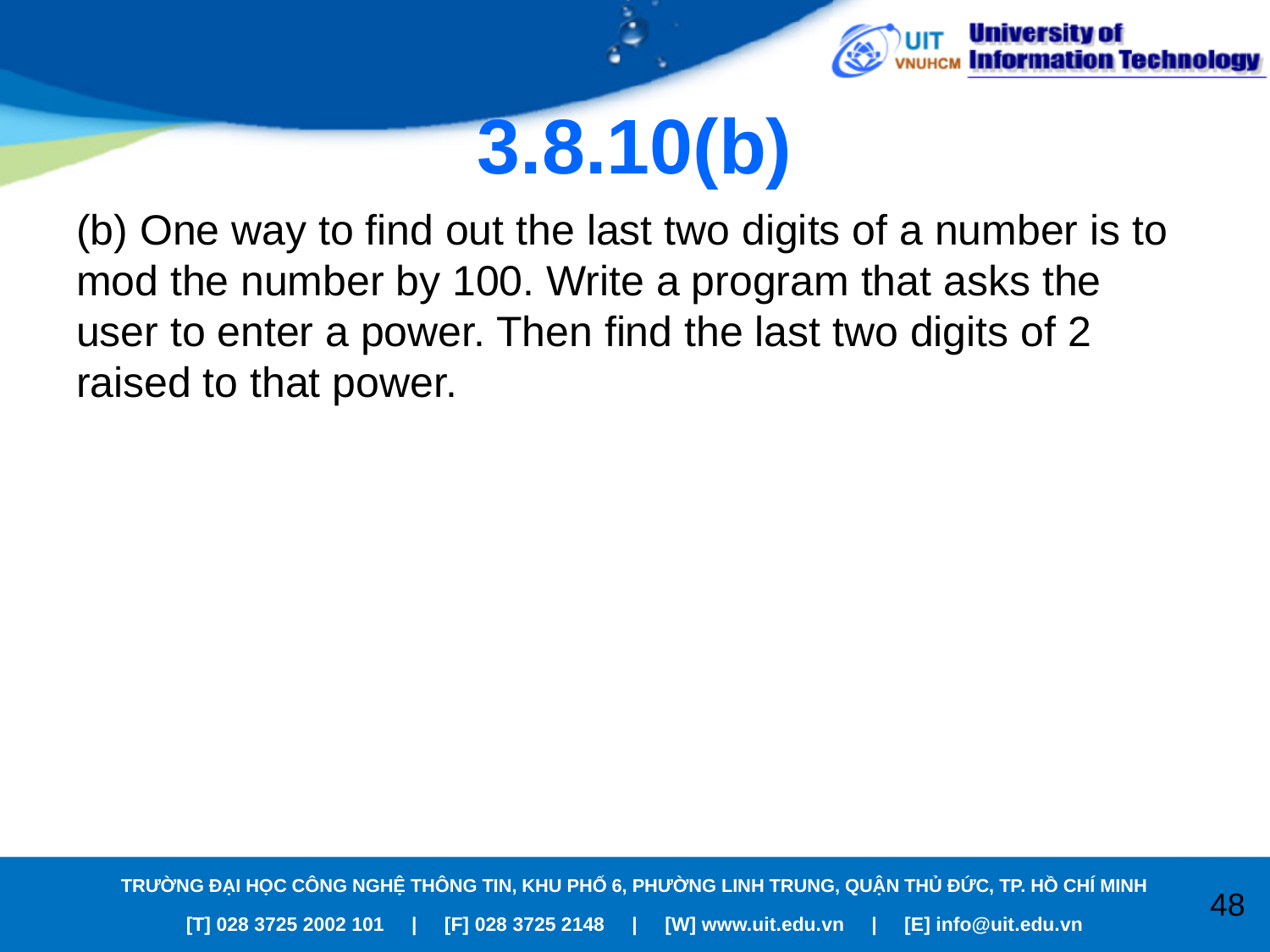

# 3.8.10(b)
(b) One way to find out the last two digits of a number is to mod the number by 100. Write a program that asks the user to enter a power. Then find the last two digits of 2 raised to that power.